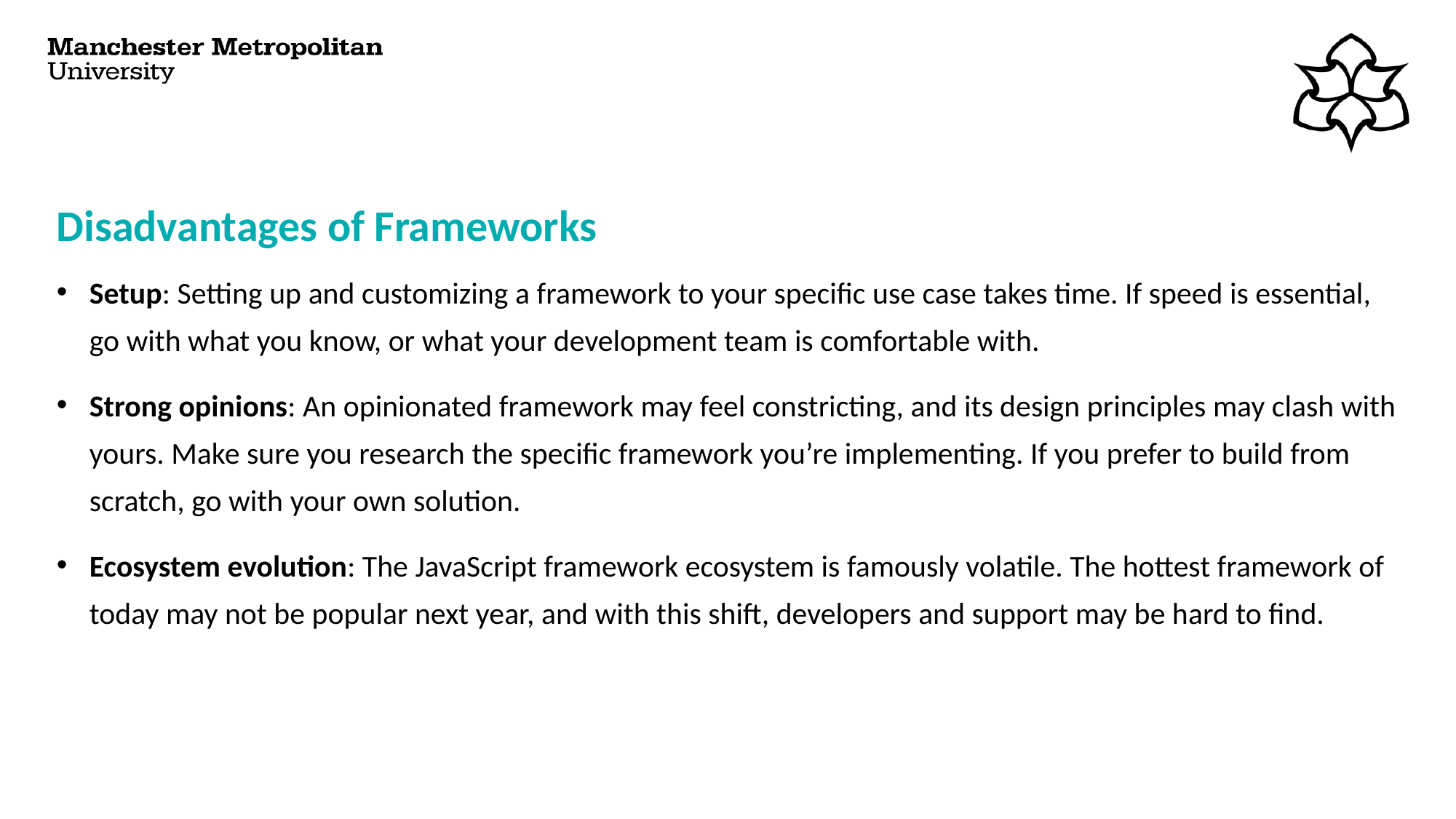

# Disadvantages of Frameworks
Setup: Setting up and customizing a framework to your specific use case takes time. If speed is essential, go with what you know, or what your development team is comfortable with.
Strong opinions: An opinionated framework may feel constricting, and its design principles may clash with yours. Make sure you research the specific framework you’re implementing. If you prefer to build from scratch, go with your own solution.
Ecosystem evolution: The JavaScript framework ecosystem is famously volatile. The hottest framework of today may not be popular next year, and with this shift, developers and support may be hard to find.